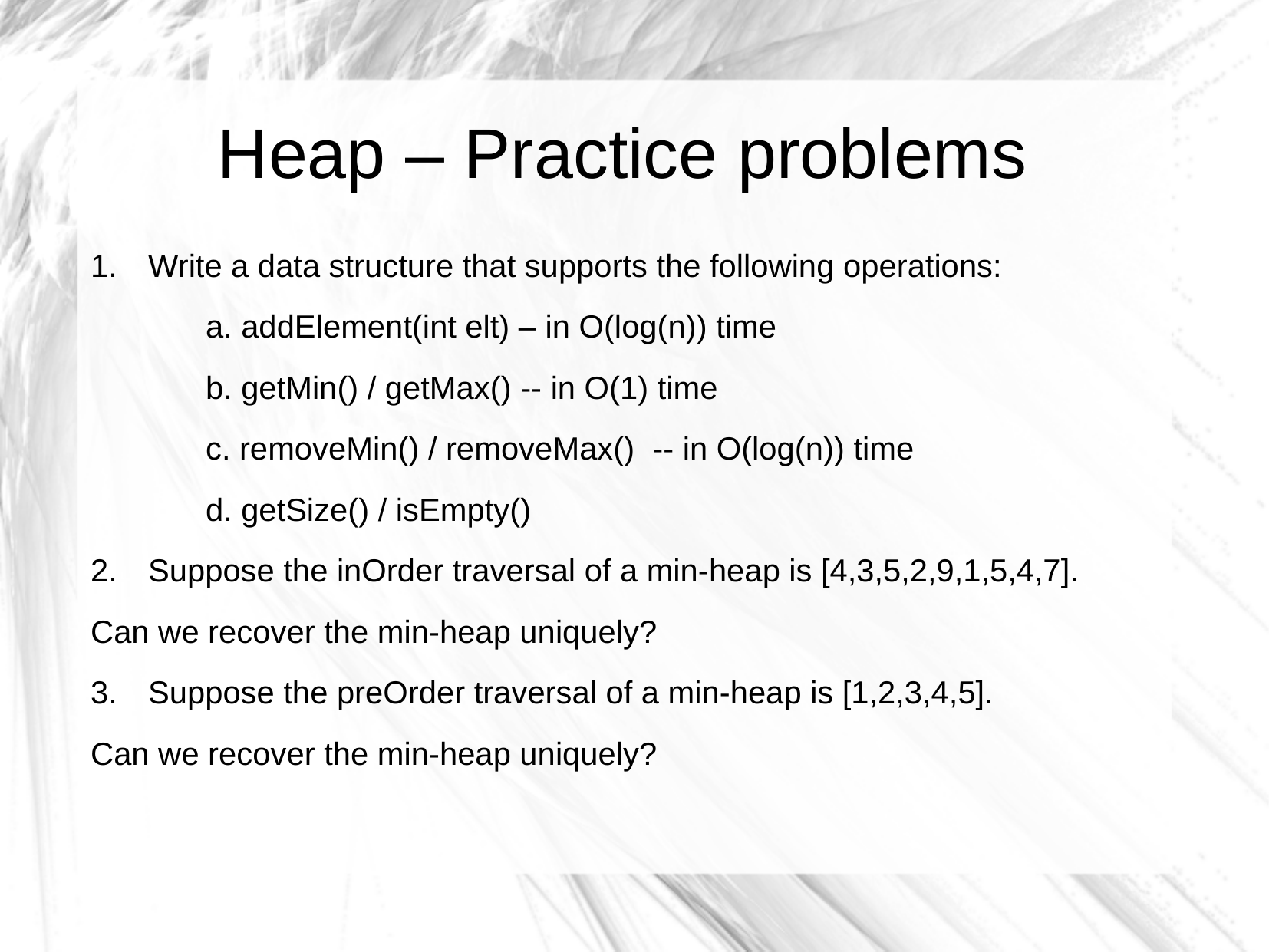

Heap – Practice problems
Write a data structure that supports the following operations:
	a. addElement(int elt) – in O(log(n)) time
	b. getMin() / getMax() -- in O(1) time
	c. removeMin() / removeMax()  -- in O(log(n)) time
	d. getSize() / isEmpty()
Suppose the inOrder traversal of a min-heap is [4,3,5,2,9,1,5,4,7].
Can we recover the min-heap uniquely?
Suppose the preOrder traversal of a min-heap is [1,2,3,4,5].
Can we recover the min-heap uniquely?